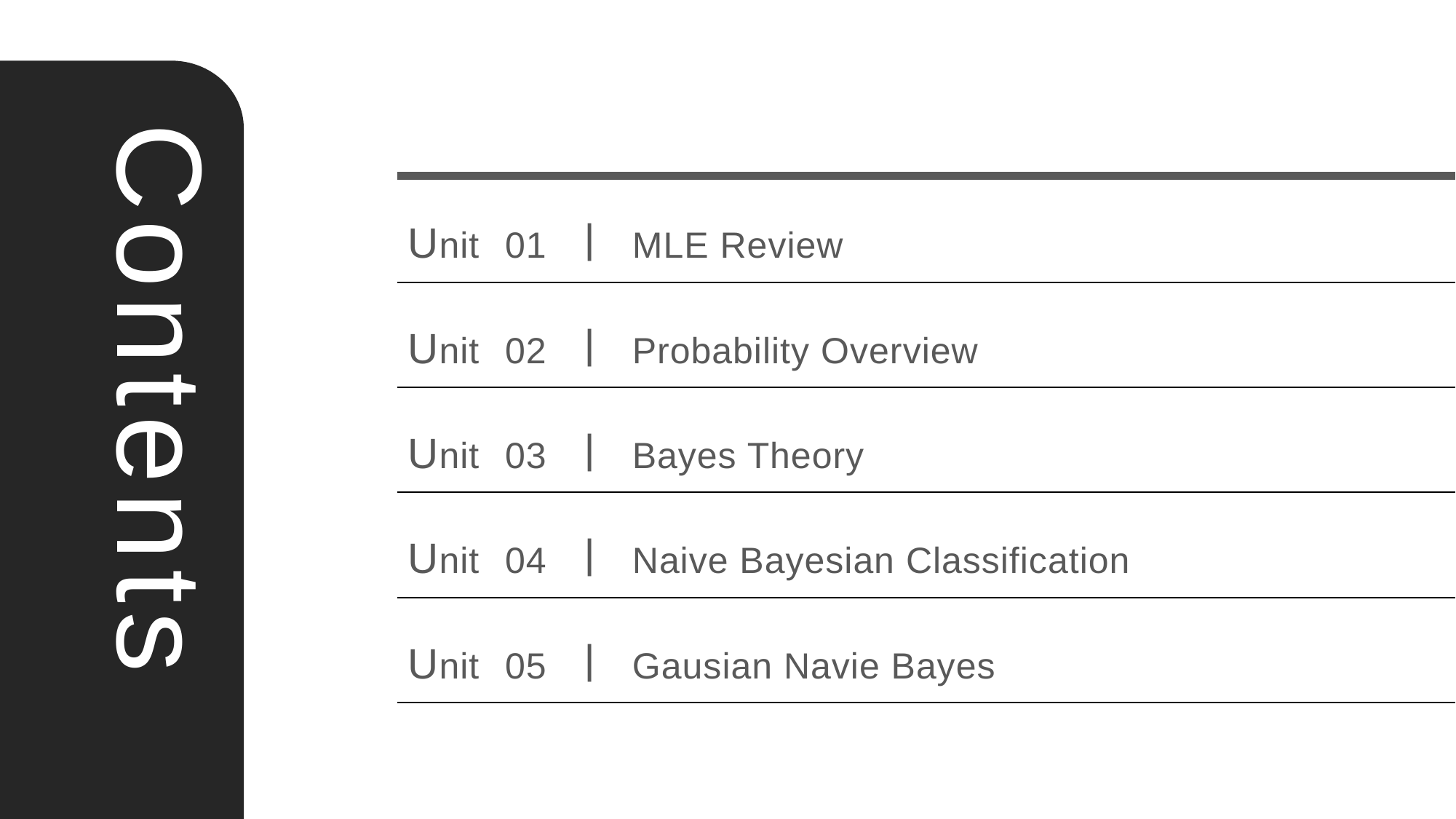

Unit  01 ㅣ MLE Review
Unit  02 ㅣ Probability Overview
Unit  03 ㅣ Bayes Theory
Unit  04 ㅣ Naive Bayesian Classification
Unit  05 ㅣ Gausian Navie Bayes

Contents